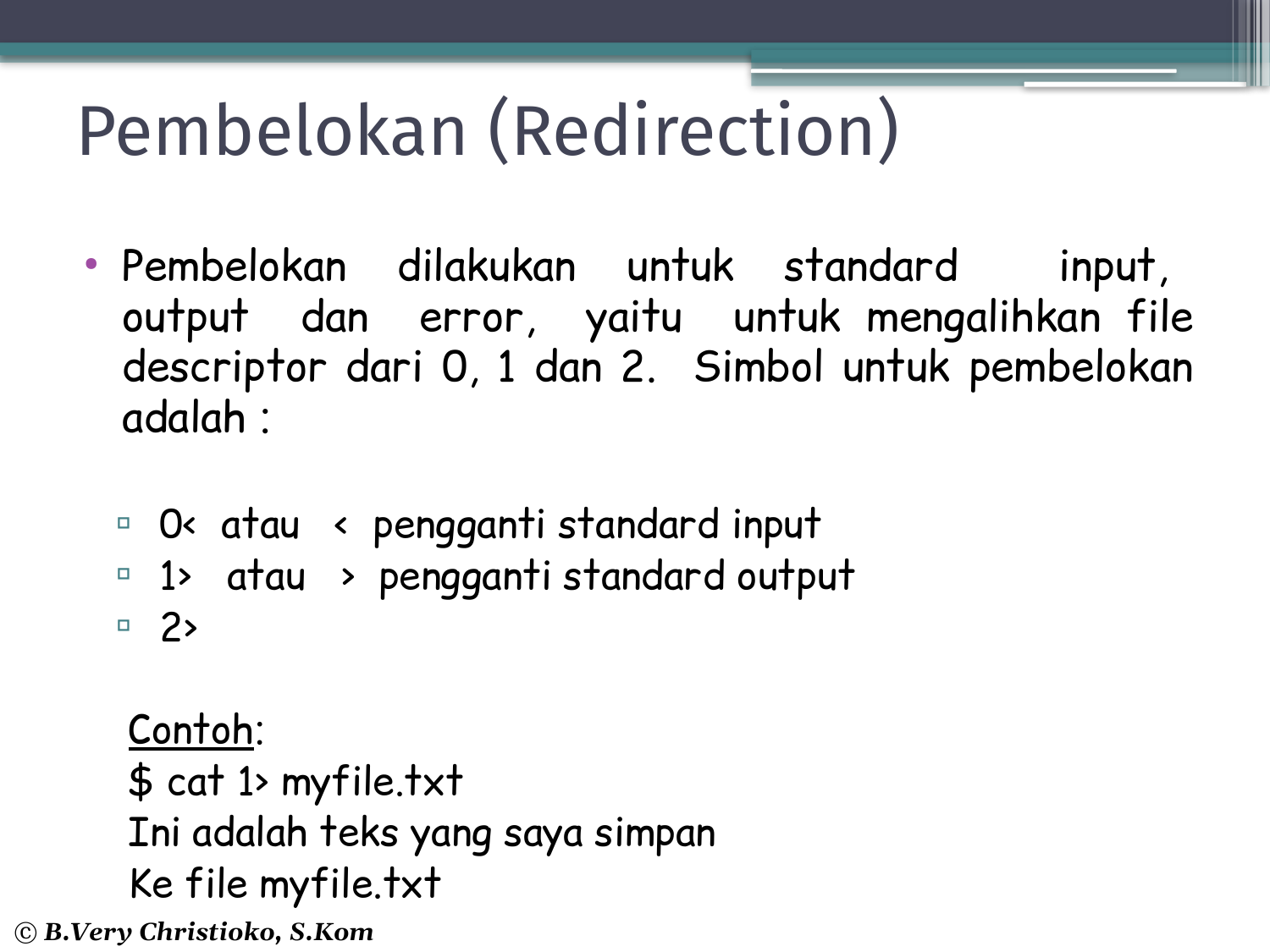

# Pembelokan (Redirection)
Pembelokan  dilakukan  untuk  standard    input,  output  dan  error,  yaitu  untuk mengalihkan file descriptor dari 0, 1 dan 2.  Simbol untuk pembelokan adalah :

0<  atau   <  pengganti standard input
1>   atau   >  pengganti standard output
2>

Contoh:
$ cat 1> myfile.txt
Ini adalah teks yang saya simpan
Ke file myfile.txt

© B.Very Christioko, S.Kom